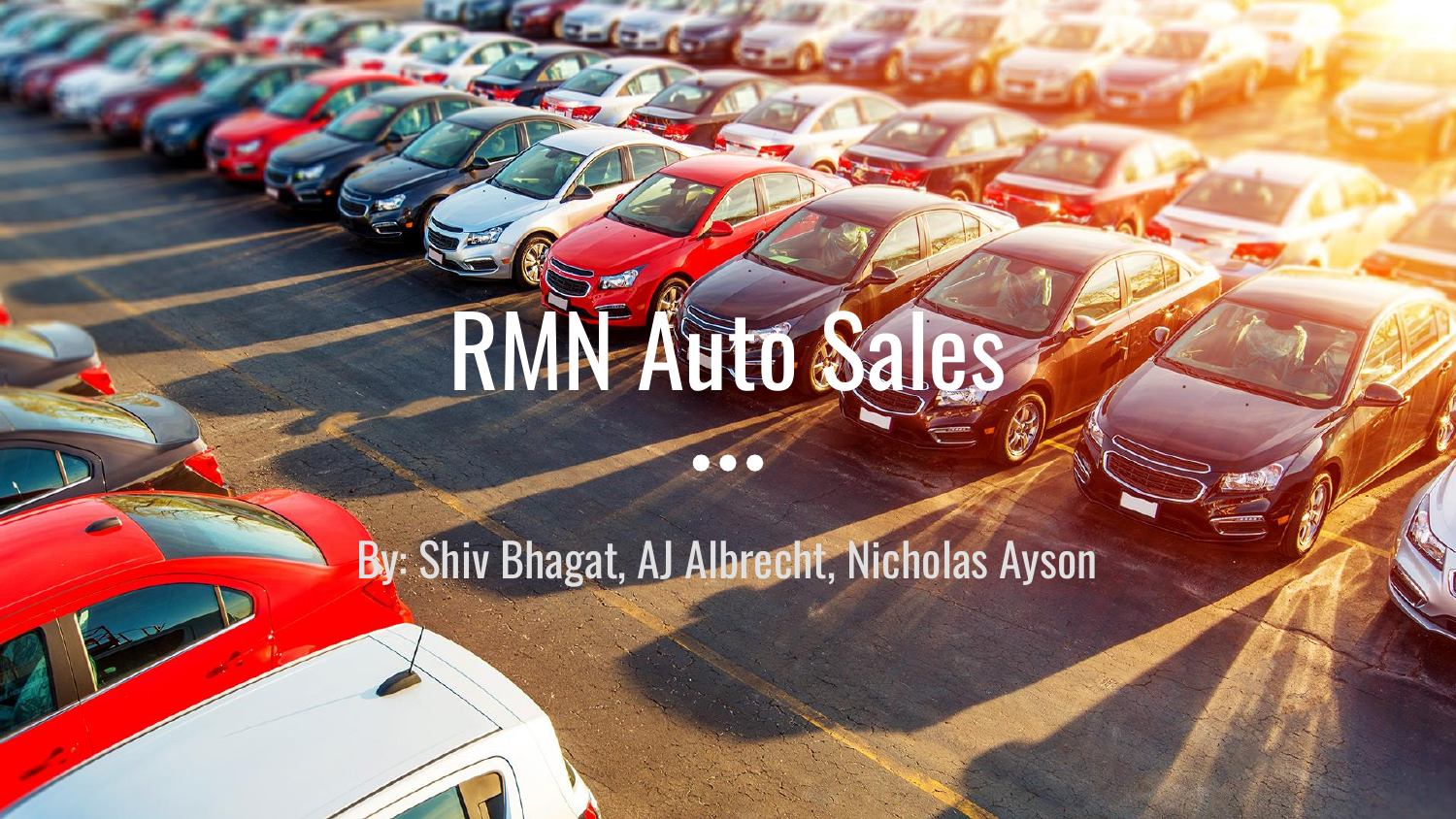

# RMN Auto Sales
By: Shiv Bhagat, AJ Albrecht, Nicholas Ayson